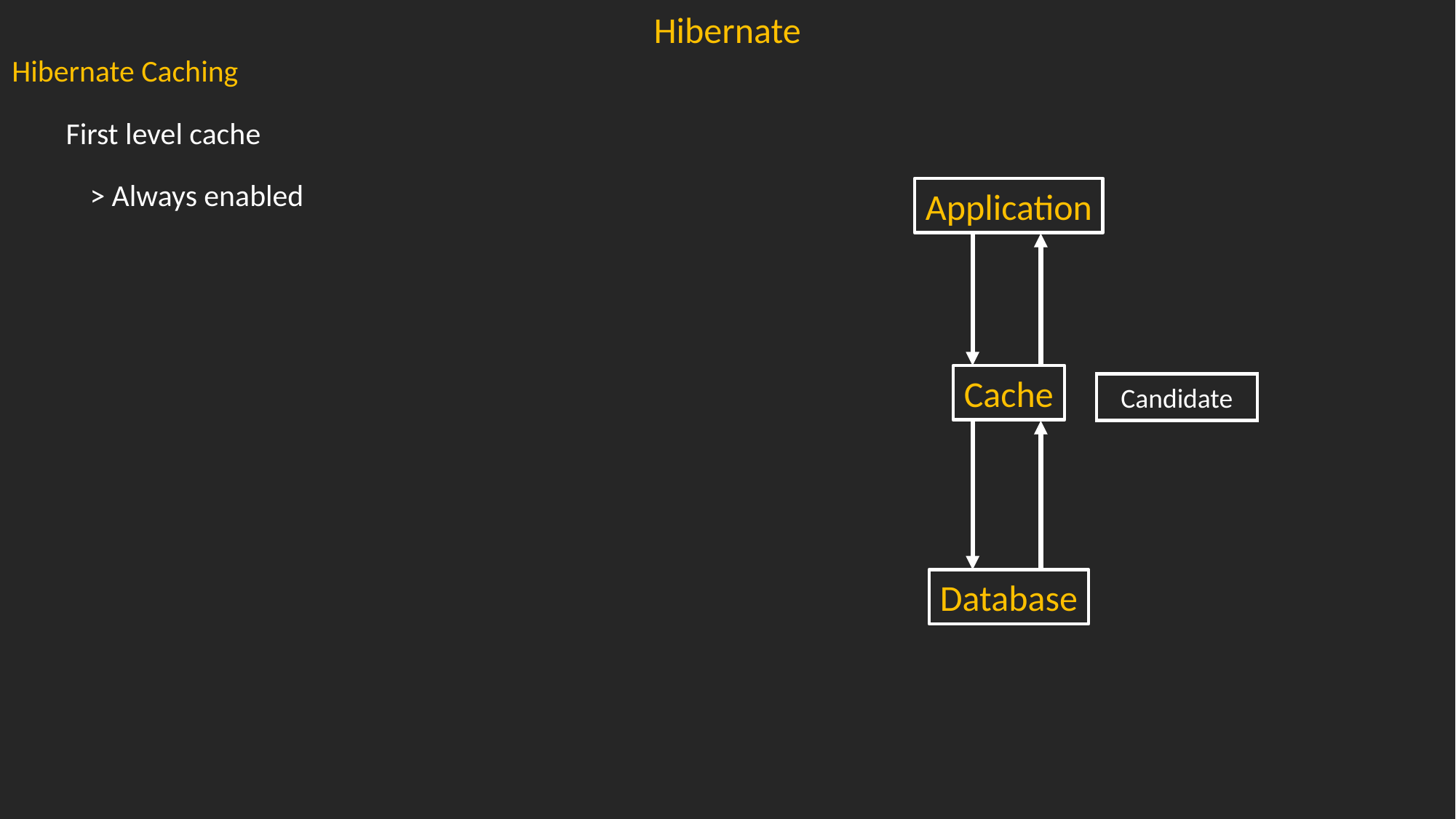

Hibernate
Hibernate Caching
First level cache
> Always enabled
Application
Cache
Candidate
Database